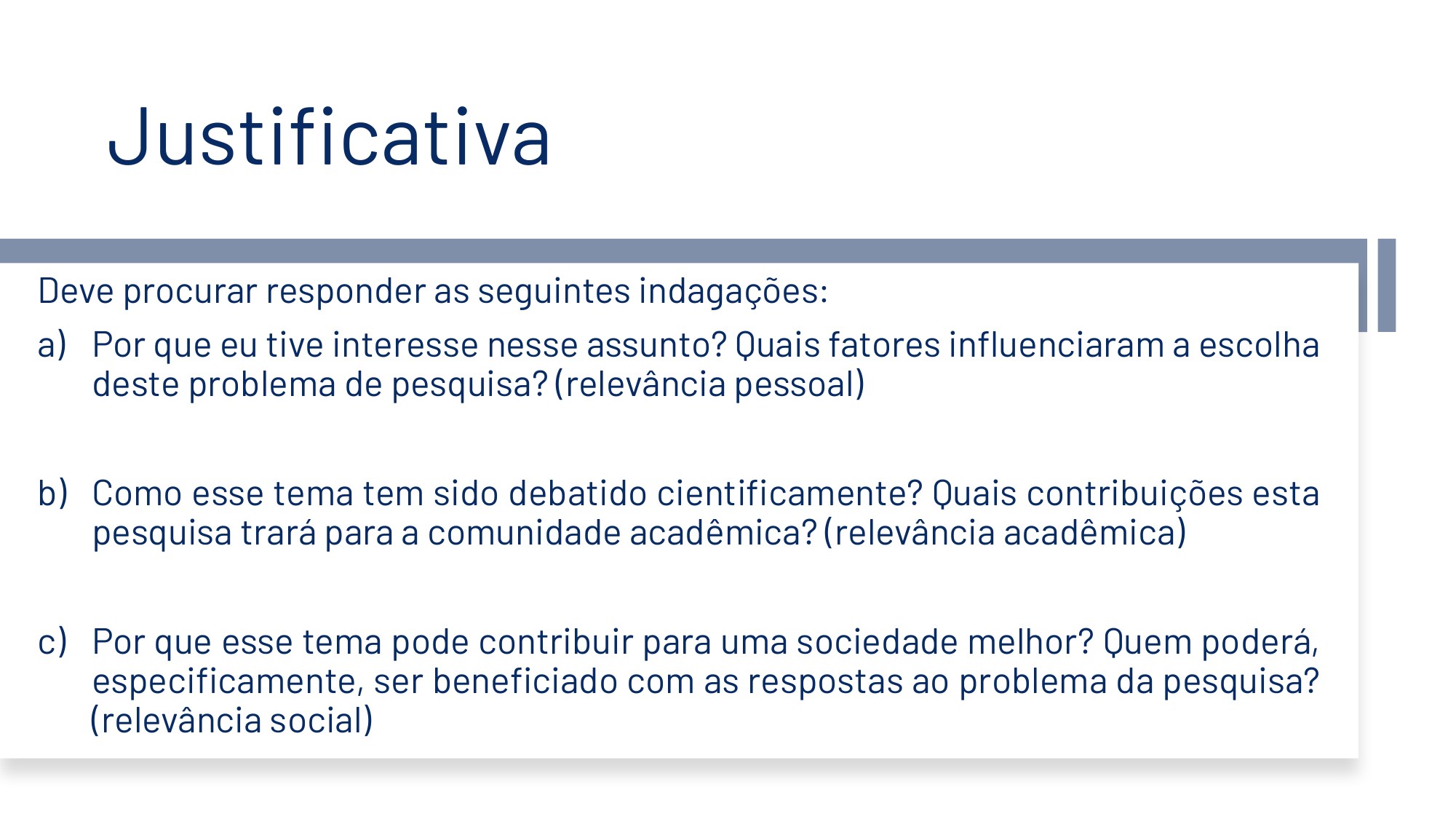

# Justificativa

Deve procurar responder as seguintes indagações:
Por que eu tive interesse nesse assunto? Quais fatores influenciaram a escolha deste problema de pesquisa? (relevância pessoal)

Como esse tema tem sido debatido cientificamente? Quais contribuições esta pesquisa trará para a comunidade acadêmica? (relevância acadêmica)

Por que esse tema pode contribuir para uma sociedade melhor? Quem poderá, especificamente, ser beneficiado com as respostas ao problema da pesquisa? (relevância social)